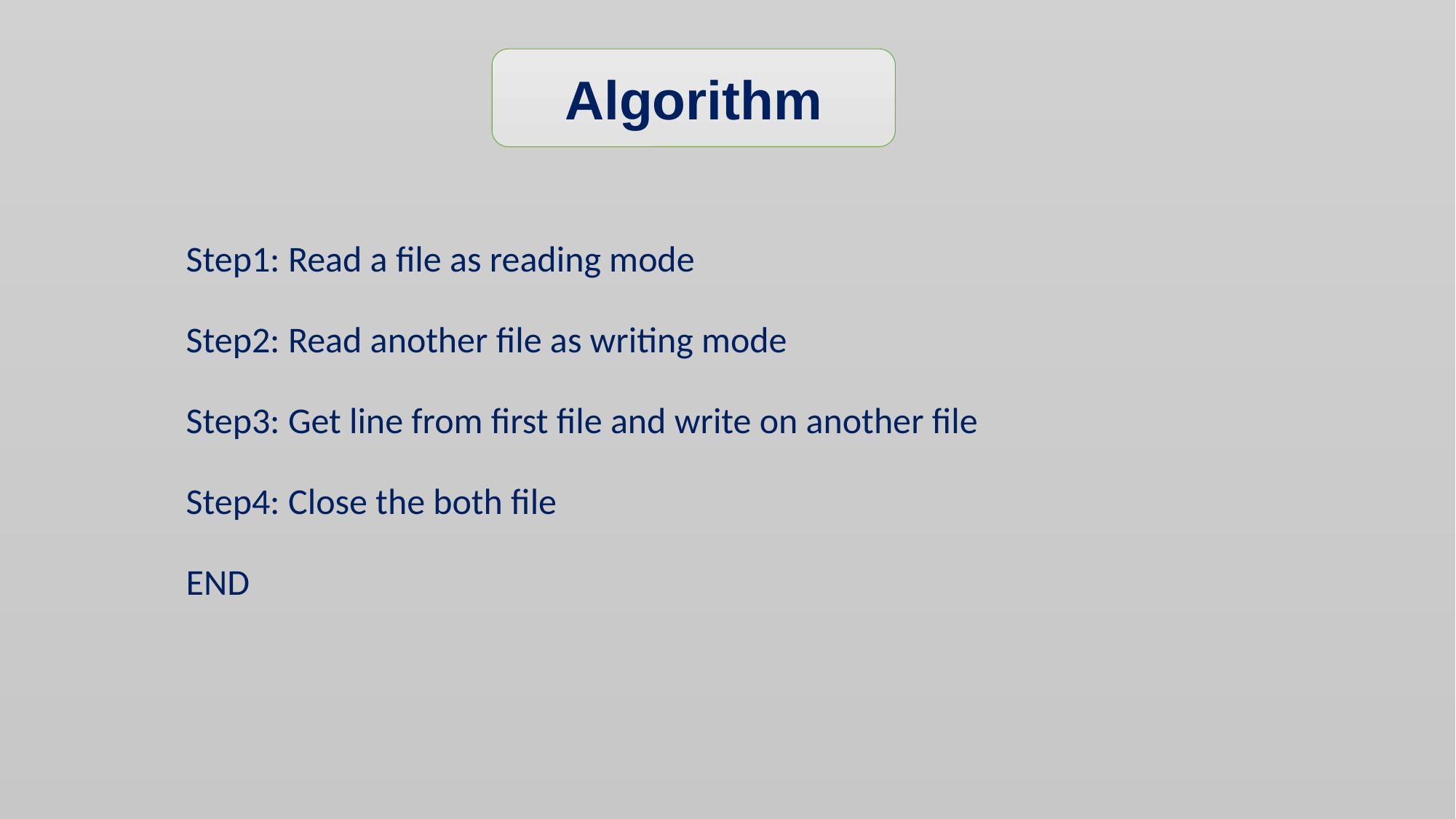

Algorithm
Step1: Read a file as reading mode
Step2: Read another file as writing mode
Step3: Get line from first file and write on another file
Step4: Close the both file
END